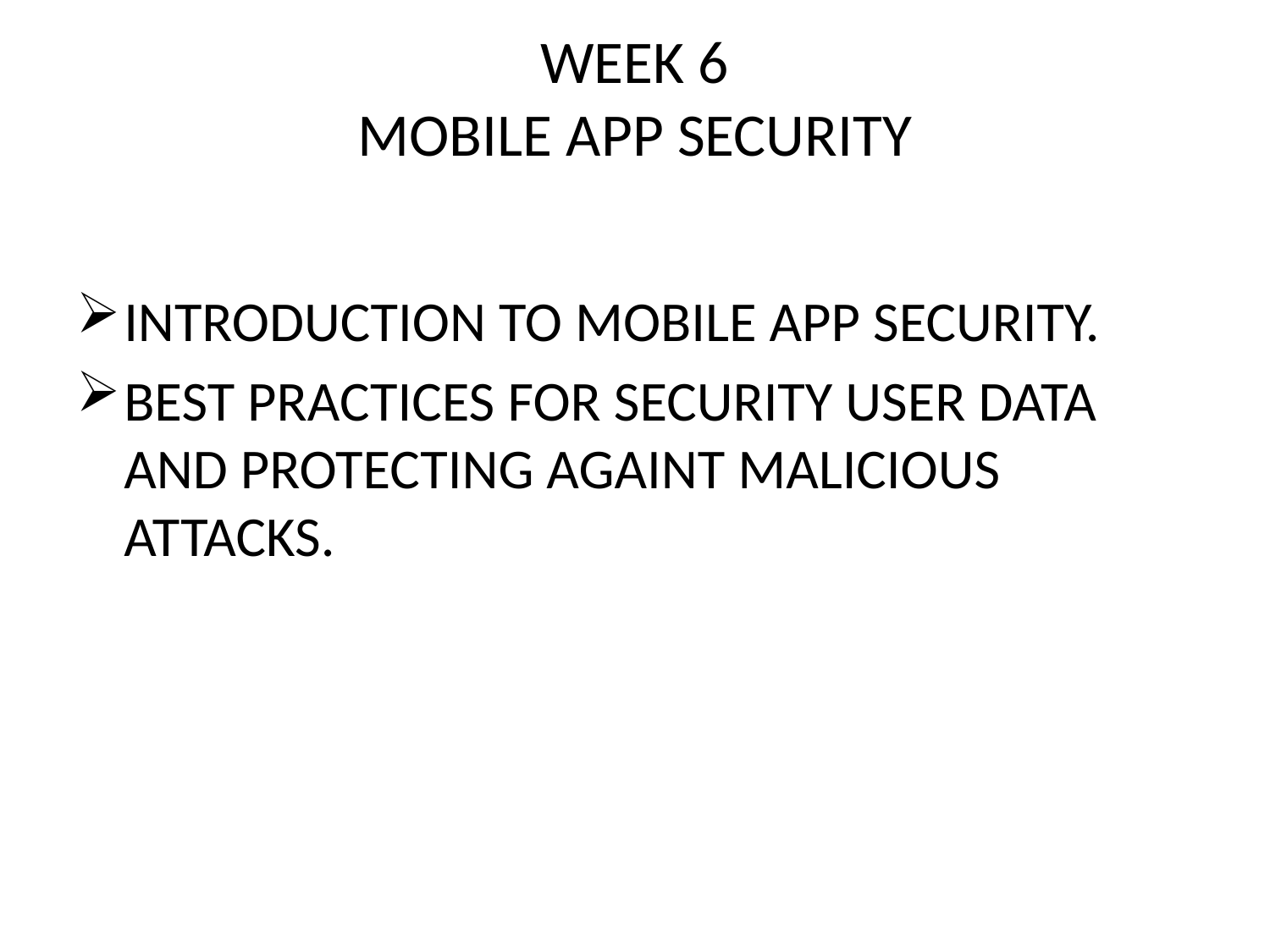

# WEEK 6 MOBILE APP SECURITY

INTRODUCTION TO MOBILE APP SECURITY.
BEST PRACTICES FOR SECURITY USER DATA AND PROTECTING AGAINT MALICIOUS ATTACKS.